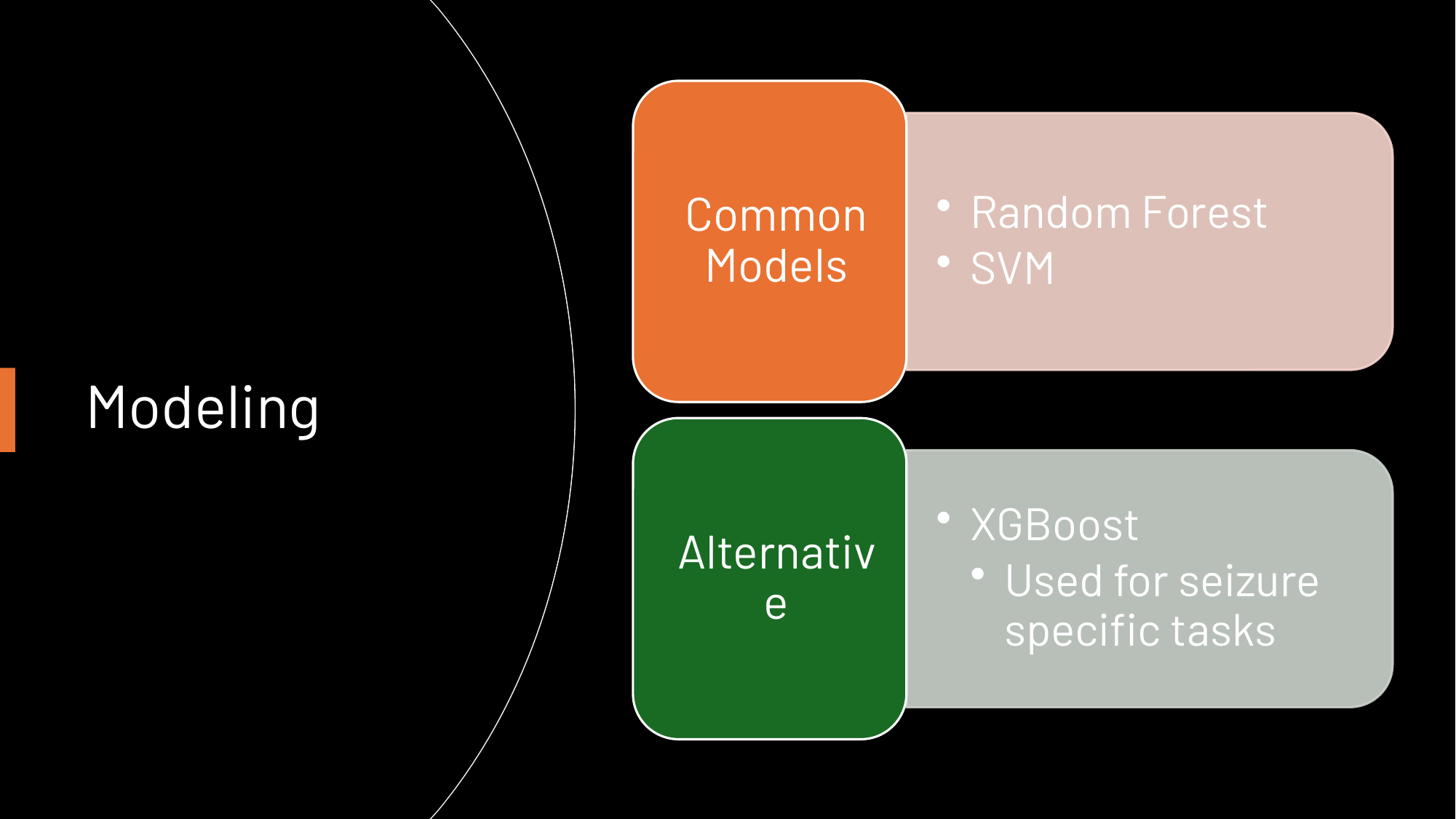

Random Forest
SVM
Common Models
XGBoost
Used for seizure specific tasks
Alternative
# Modeling